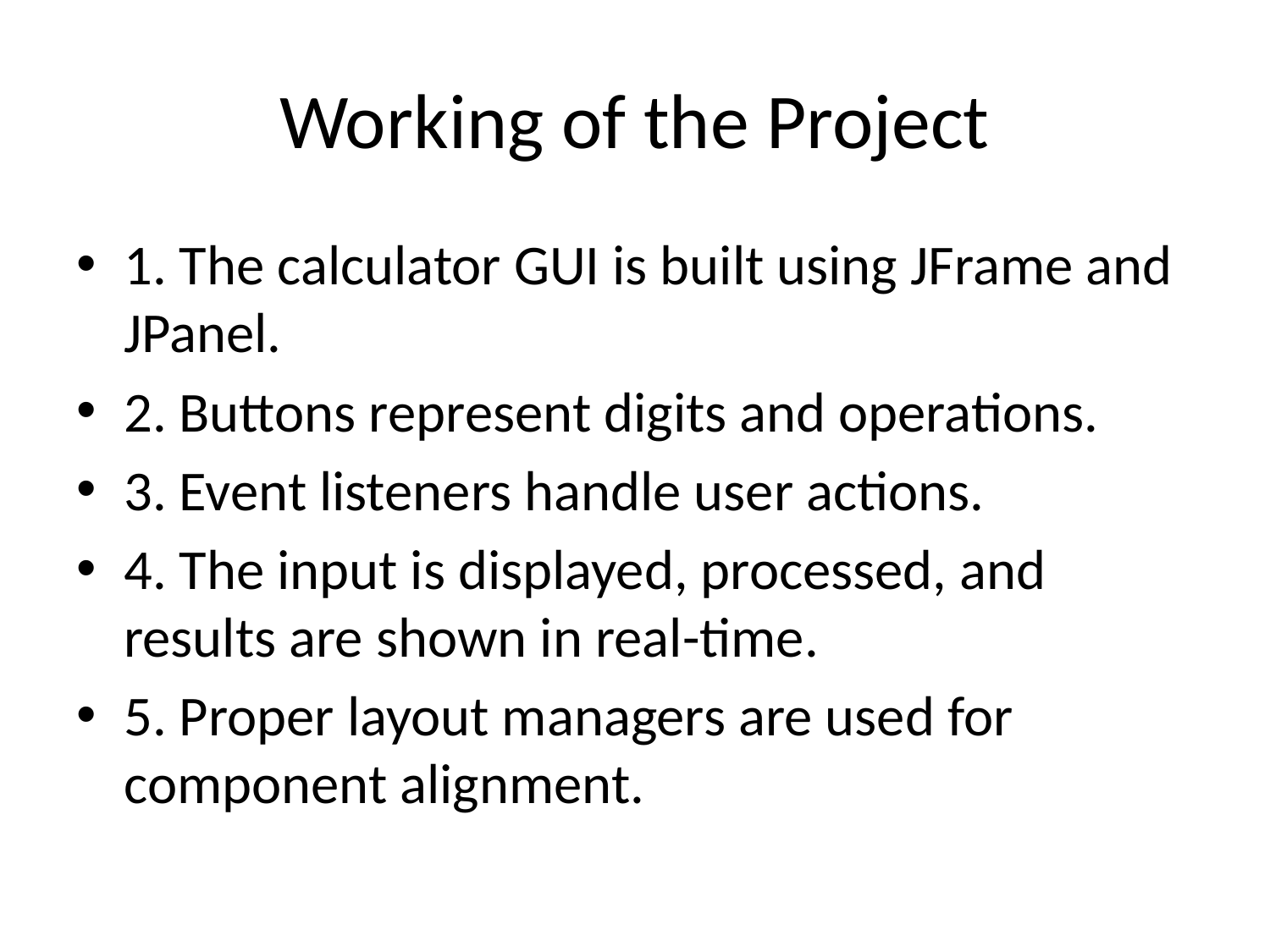

# Working of the Project
1. The calculator GUI is built using JFrame and JPanel.
2. Buttons represent digits and operations.
3. Event listeners handle user actions.
4. The input is displayed, processed, and results are shown in real-time.
5. Proper layout managers are used for component alignment.